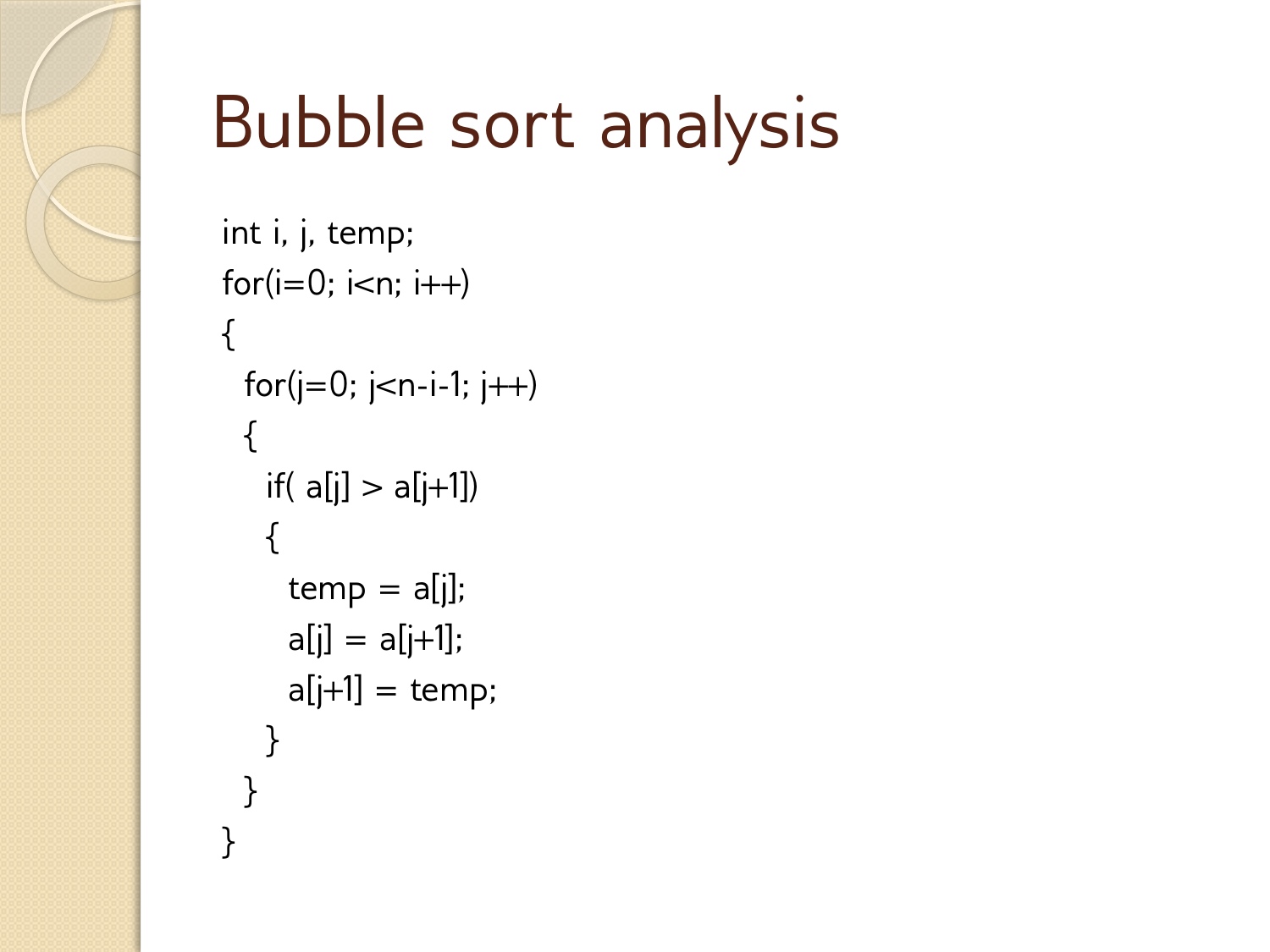

# Bubble sort analysis
int i, j, temp;
for(i=0; i<n; i++)
{
  for(j=0; j<n-i-1; j++)
  {
    if( a[j] > a[j+1])
    {
      temp = a[j];
      a[j] = a[j+1];
      a[j+1] = temp;
    }
  }
}